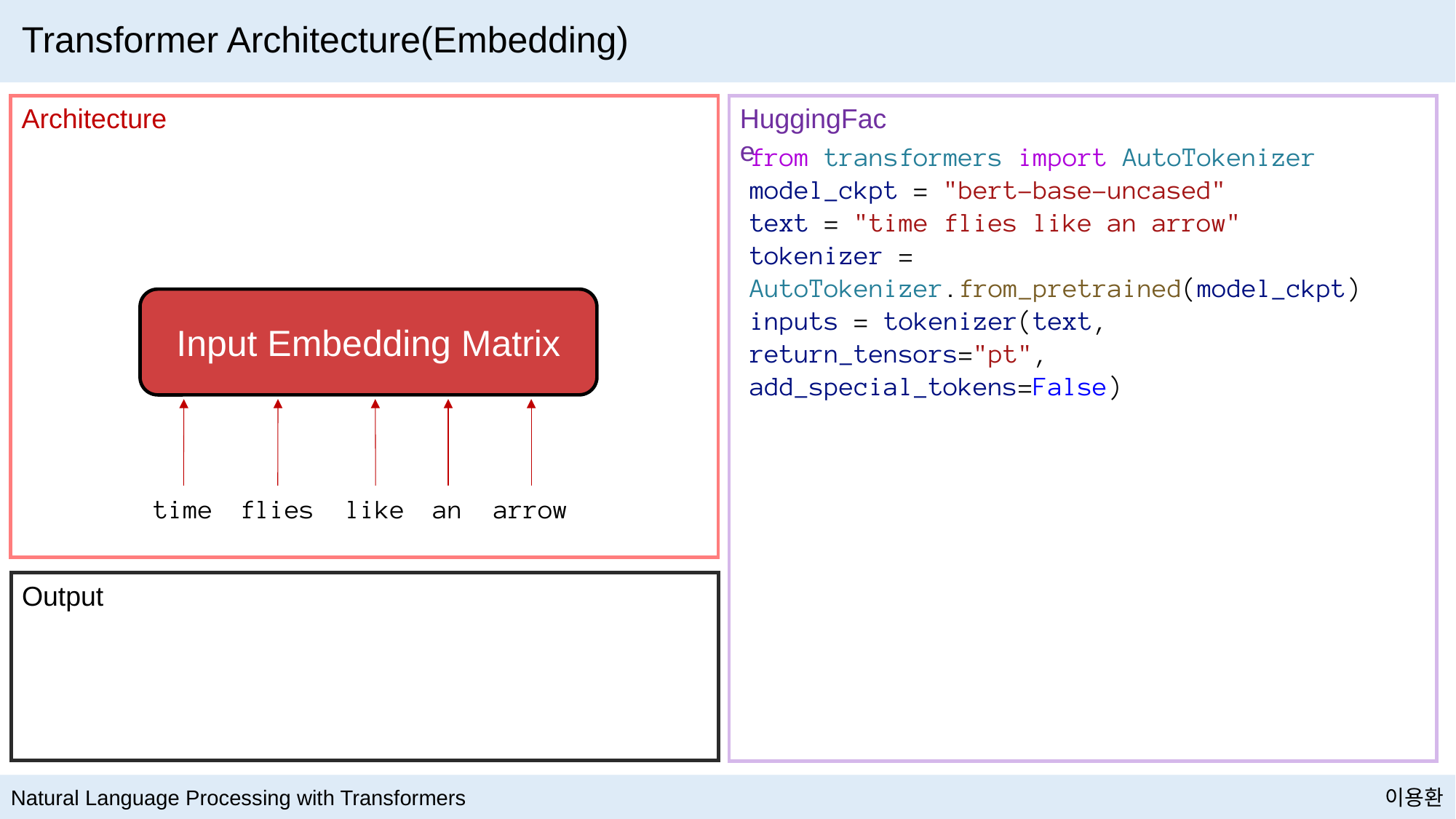

# Transformer Architecture(Embedding)

Architecture
HuggingFace

from transformers import AutoTokenizer
model_ckpt = "bert-base-uncased"
text = "time flies like an arrow"
tokenizer = AutoTokenizer.from_pretrained(model_ckpt)
inputs = tokenizer(text, return_tensors="pt", add_special_tokens=False)
Input Embedding Matrix
time
flies
like
an
arrow

Output